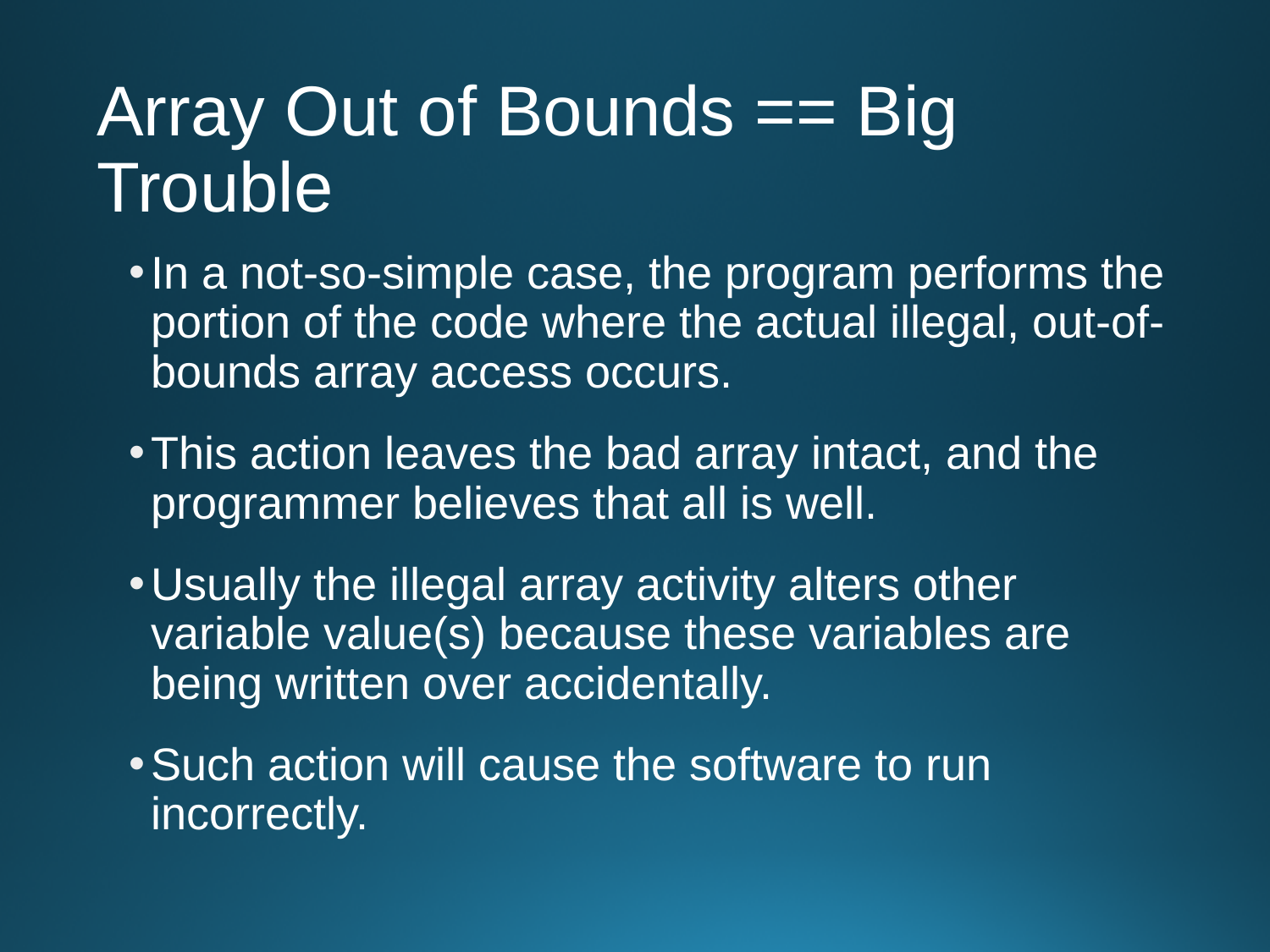

# Array Out of Bounds == Big Trouble
In a not-so-simple case, the program performs the portion of the code where the actual illegal, out-of-bounds array access occurs.
This action leaves the bad array intact, and the programmer believes that all is well.
Usually the illegal array activity alters other variable value(s) because these variables are being written over accidentally.
Such action will cause the software to run incorrectly.